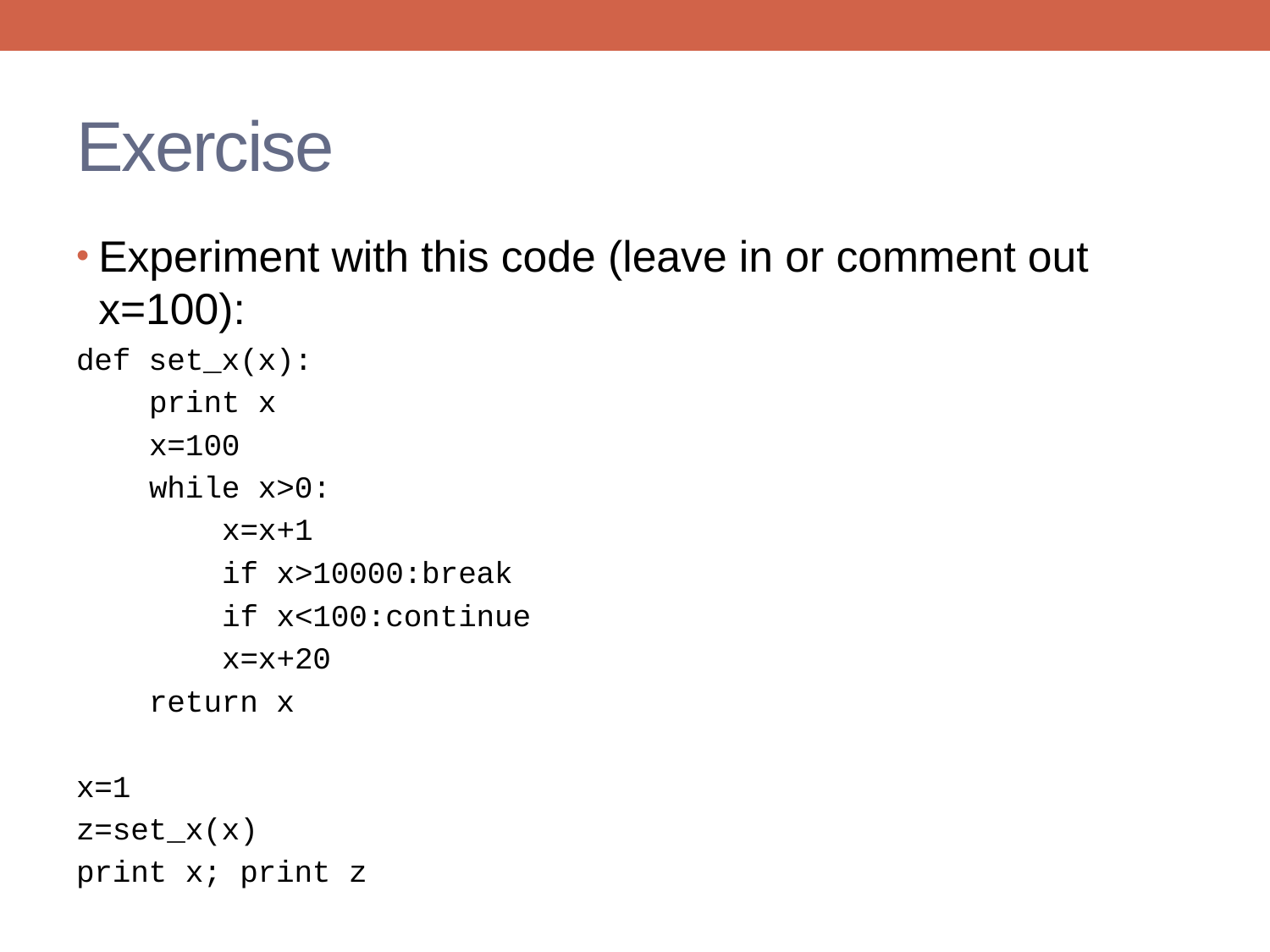

# Exercise
Experiment with this code (leave in or comment out x=100):
def set_x(x):
    print x
    x=100
    while x>0:
        x=x+1
        if x>10000:break
        if x<100:continue
        x=x+20
    return x

x=1
z=set_x(x)
print x; print z